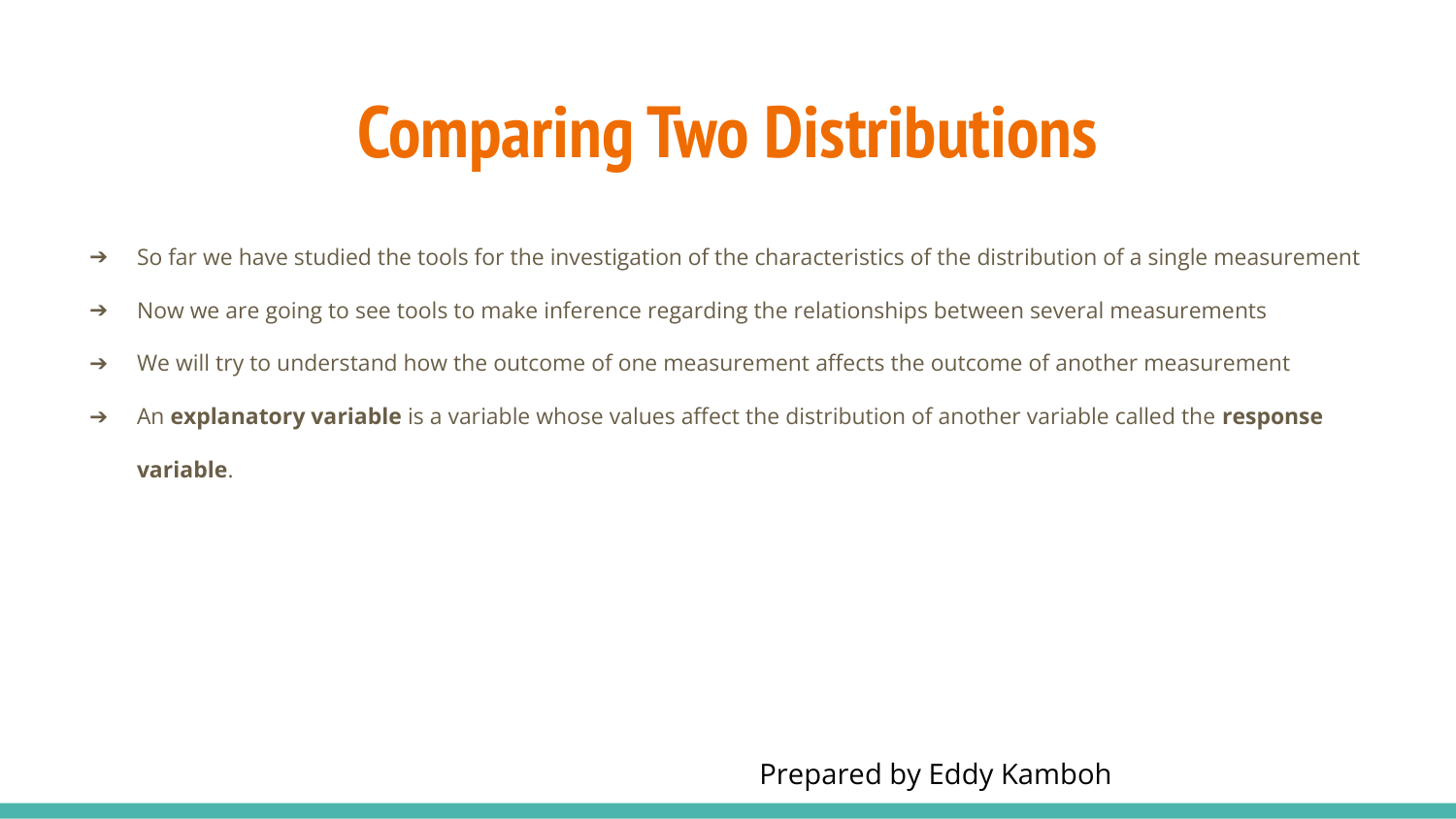

# Comparing Two Distributions
So far we have studied the tools for the investigation of the characteristics of the distribution of a single measurement
Now we are going to see tools to make inference regarding the relationships between several measurements
We will try to understand how the outcome of one measurement affects the outcome of another measurement
An explanatory variable is a variable whose values affect the distribution of another variable called the response variable.